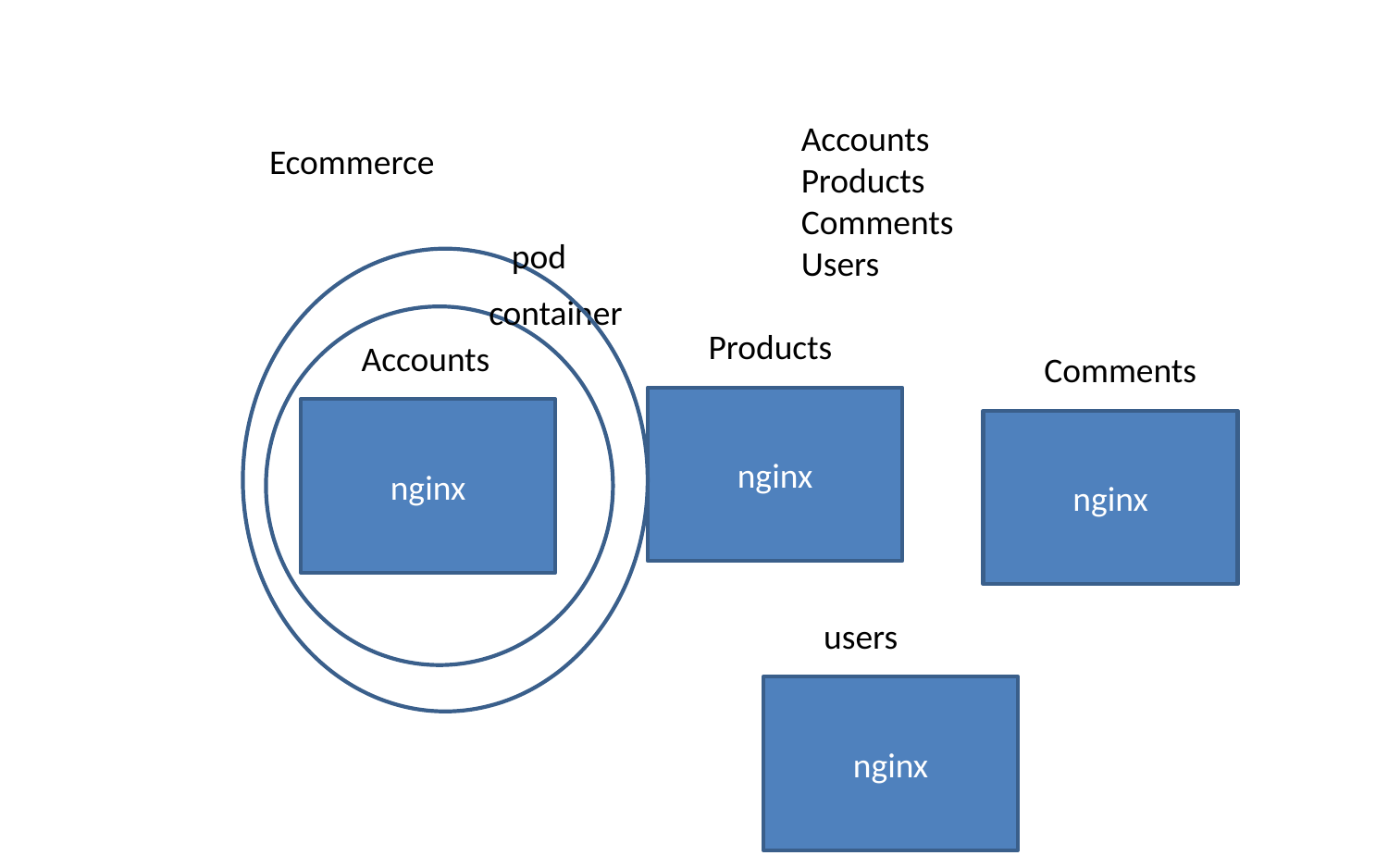

Accounts
Products
Comments
Users
Ecommerce
pod

container

Products
Accounts
Comments
nginx
nginx
nginx
users
nginx